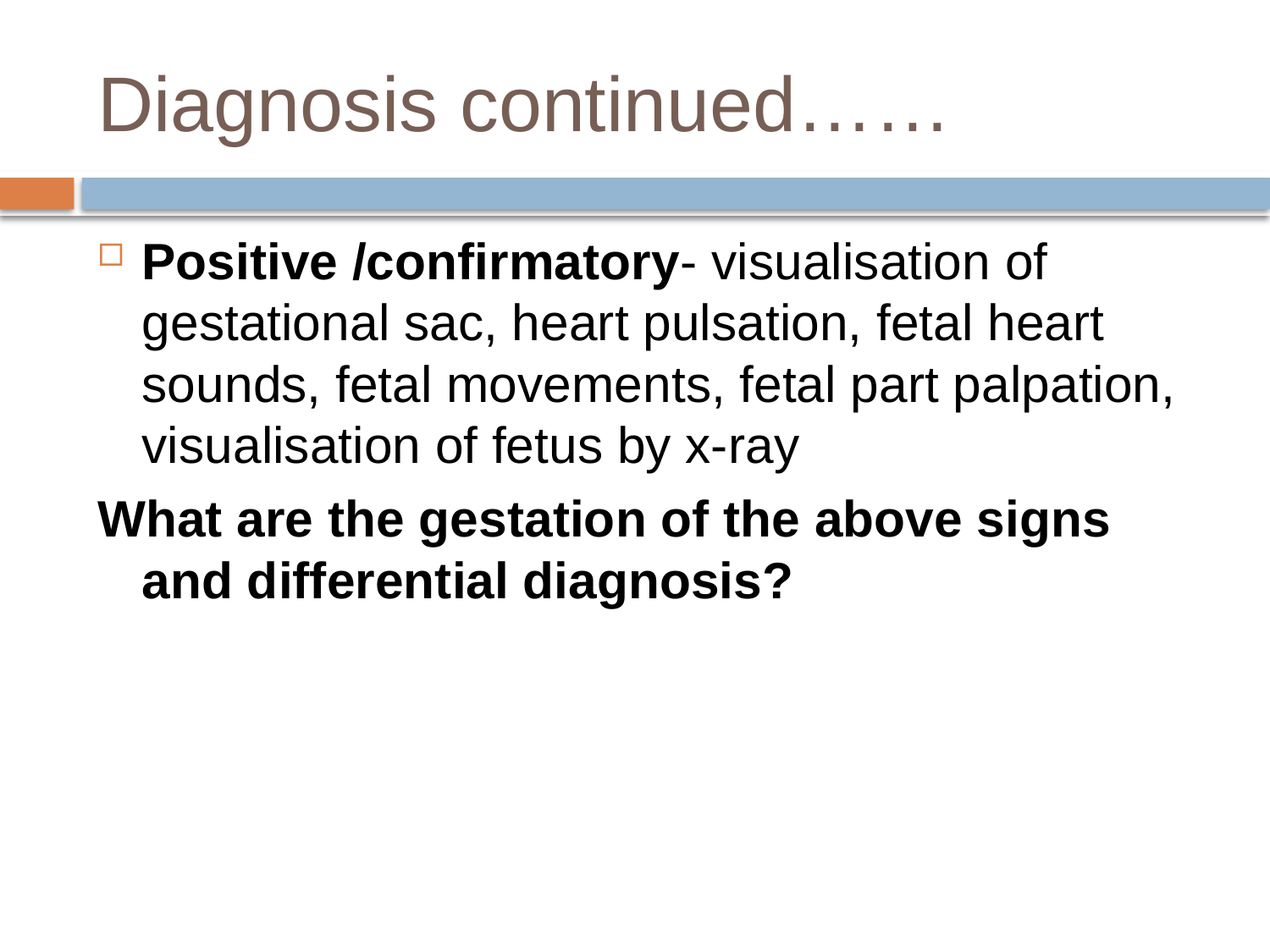

# Diagnosis continued……
Positive /confirmatory- visualisation of gestational sac, heart pulsation, fetal heart sounds, fetal movements, fetal part palpation, visualisation of fetus by x-ray
What are the gestation of the above signs and differential diagnosis?